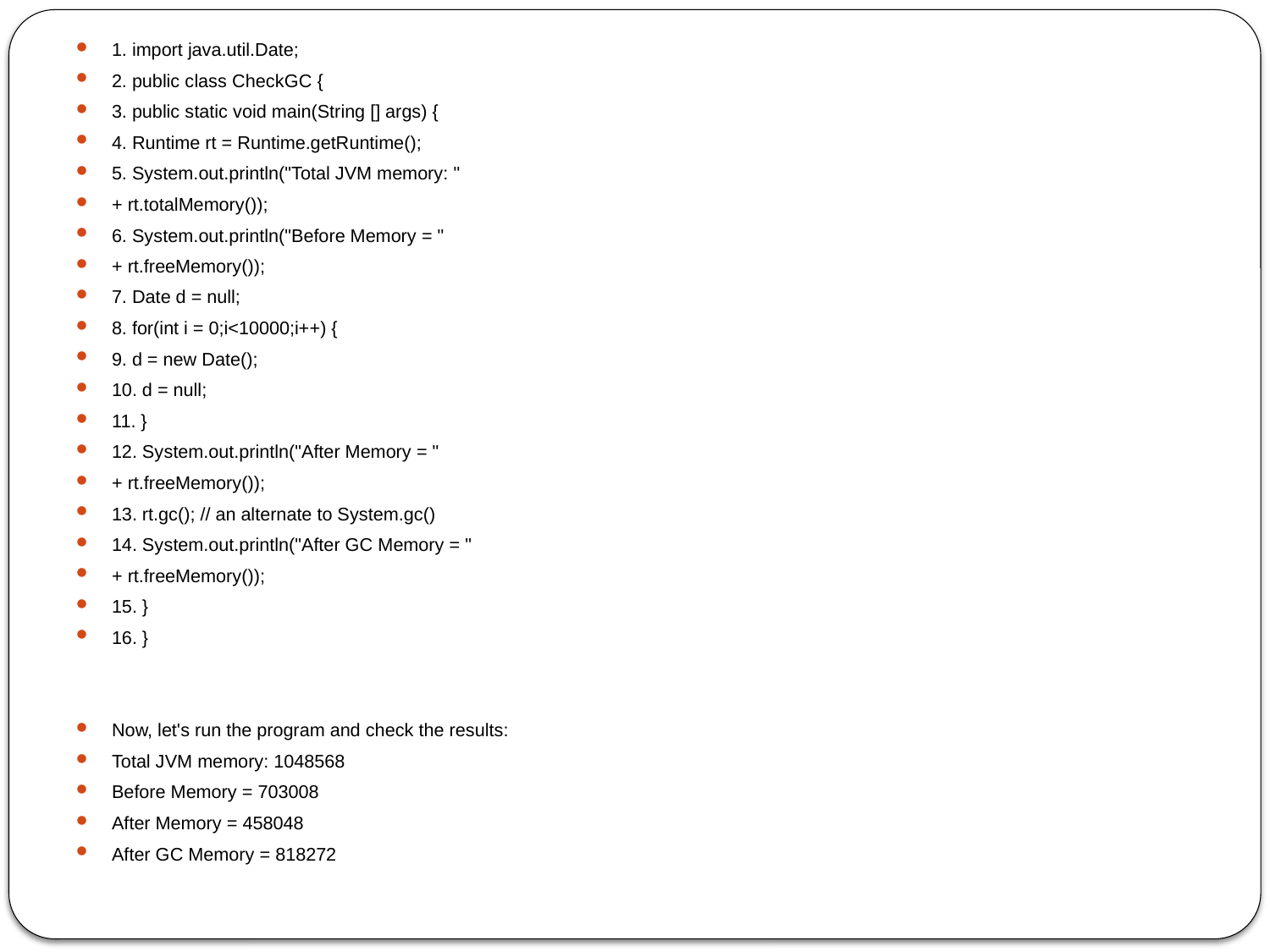

1. import java.util.Date;
2. public class CheckGC {
3. public static void main(String [] args) {
4. Runtime rt = Runtime.getRuntime();
5. System.out.println("Total JVM memory: "
+ rt.totalMemory());
6. System.out.println("Before Memory = "
+ rt.freeMemory());
7. Date d = null;
8. for(int i = 0;i<10000;i++) {
9. d = new Date();
10. d = null;
11. }
12. System.out.println("After Memory = "
+ rt.freeMemory());
13. rt.gc(); // an alternate to System.gc()
14. System.out.println("After GC Memory = "
+ rt.freeMemory());
15. }
16. }

Now, let's run the program and check the results:
Total JVM memory: 1048568
Before Memory = 703008
After Memory = 458048
After GC Memory = 818272